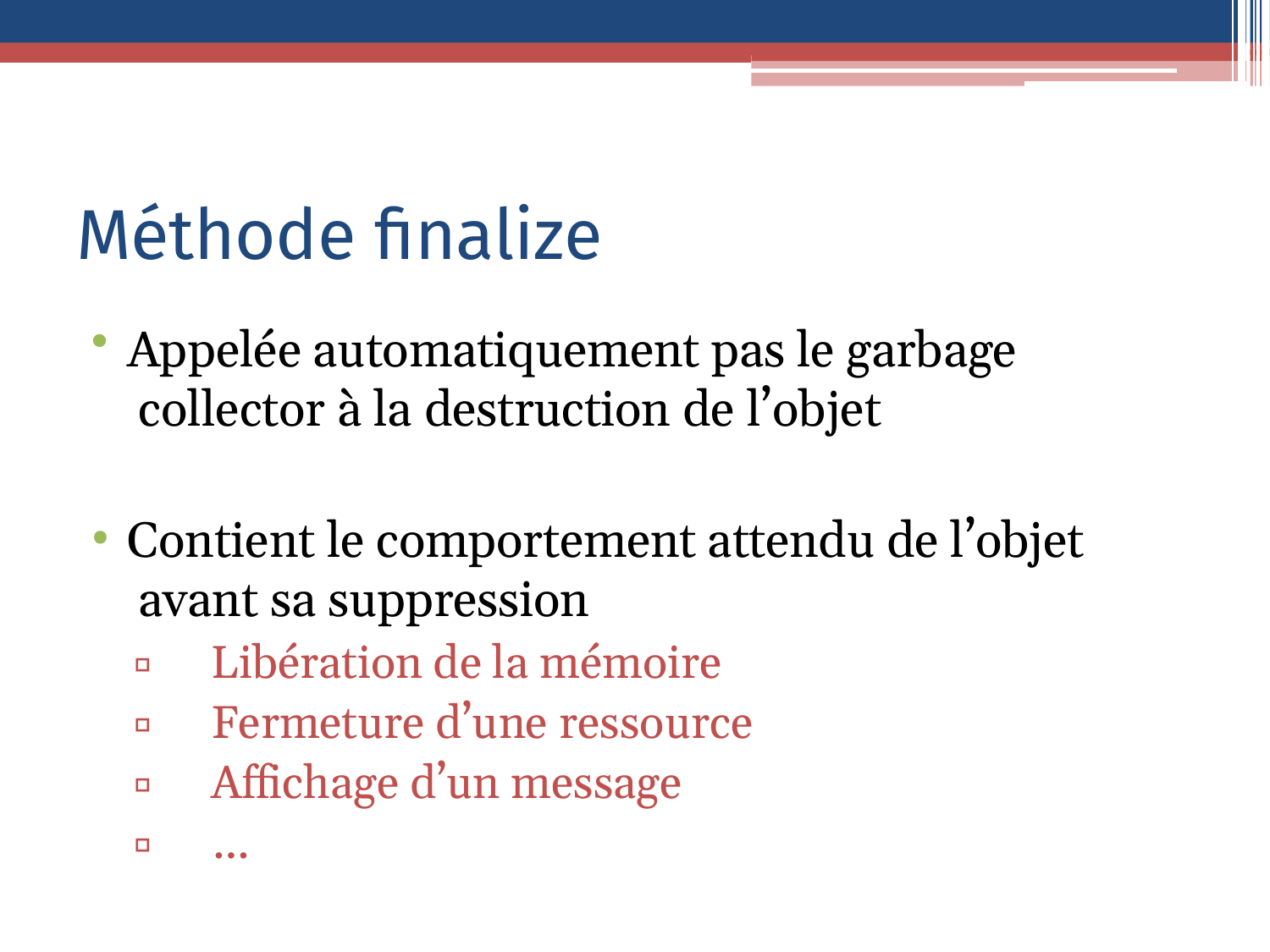

# Méthode finalize
Appelée automatiquement pas le garbage  collector à la destruction de l’objet

Contient le comportement attendu de l’objet  avant sa suppression
▫	Libération de la mémoire
▫	Fermeture d’une ressource
▫	Affichage d’un message
▫	…